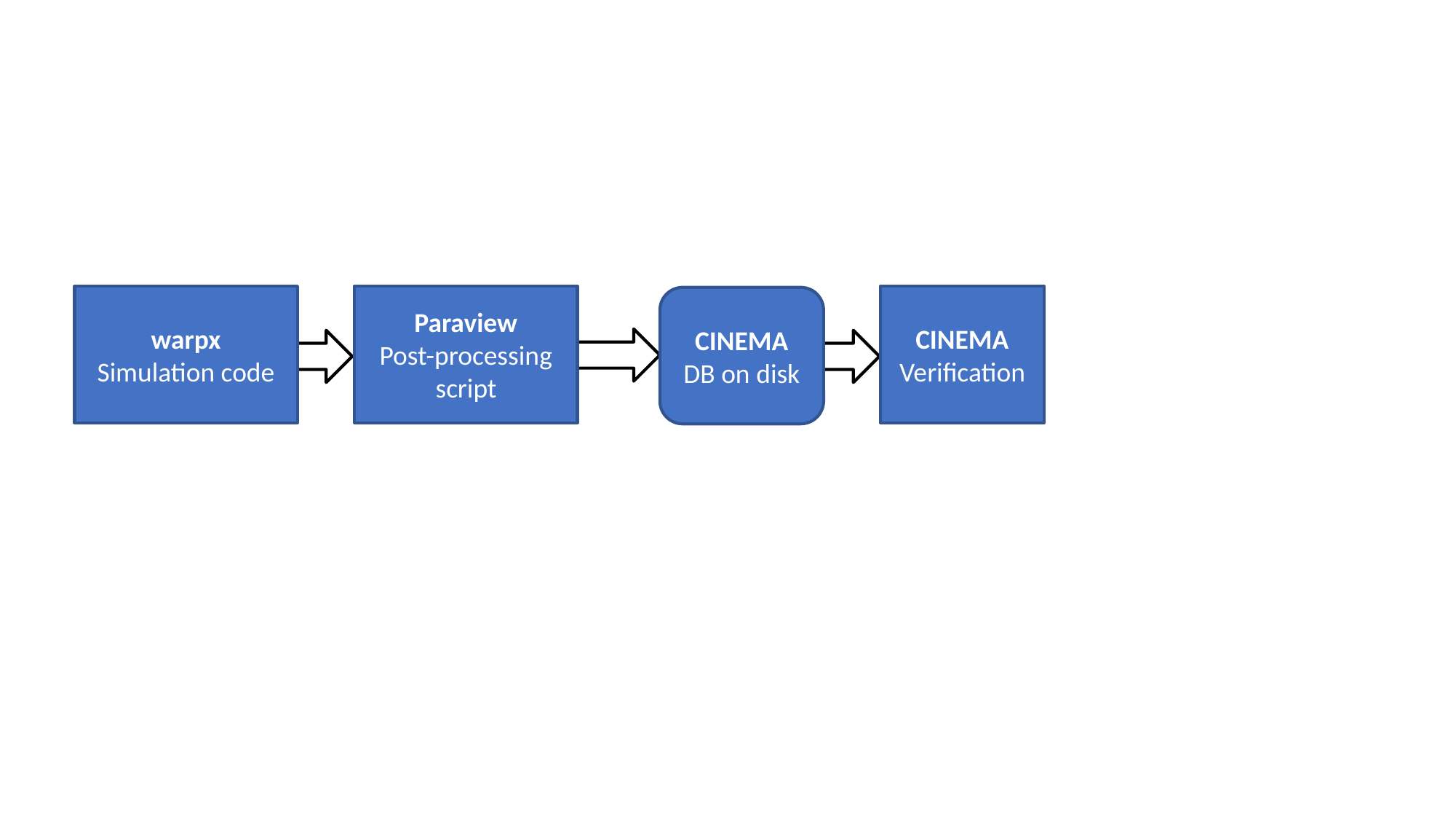

warpx
Simulation code
Paraview
Post-processing
script
CINEMA
Verification
CINEMA DB on disk